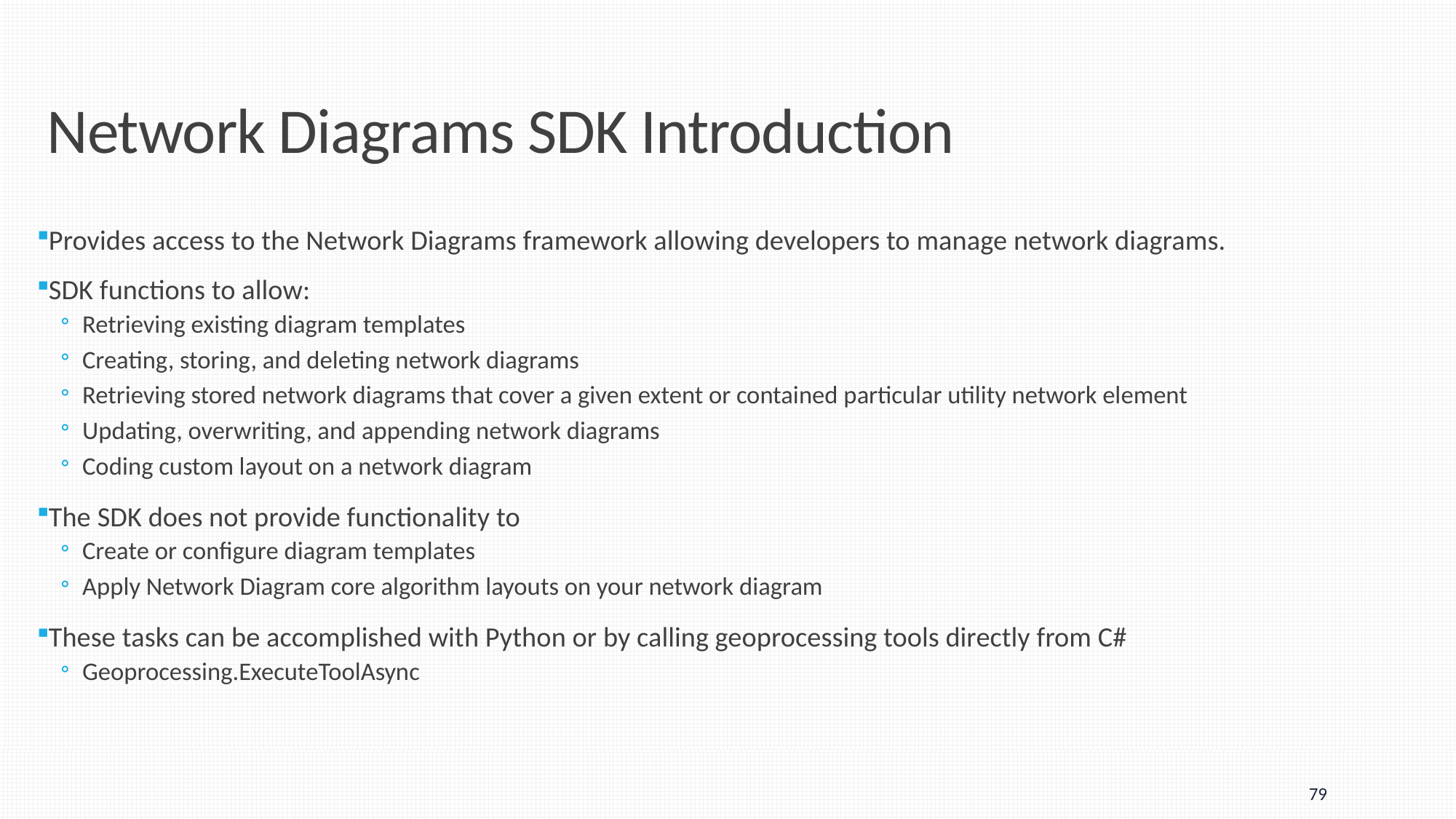

# Network Diagrams SDK Introduction
Provides access to the Network Diagrams framework allowing developers to manage network diagrams.
SDK functions to allow:
Retrieving existing diagram templates
Creating, storing, and deleting network diagrams
Retrieving stored network diagrams that cover a given extent or contained particular utility network element
Updating, overwriting, and appending network diagrams
Coding custom layout on a network diagram
The SDK does not provide functionality to
Create or configure diagram templates
Apply Network Diagram core algorithm layouts on your network diagram
These tasks can be accomplished with Python or by calling geoprocessing tools directly from C#
Geoprocessing.ExecuteToolAsync
79